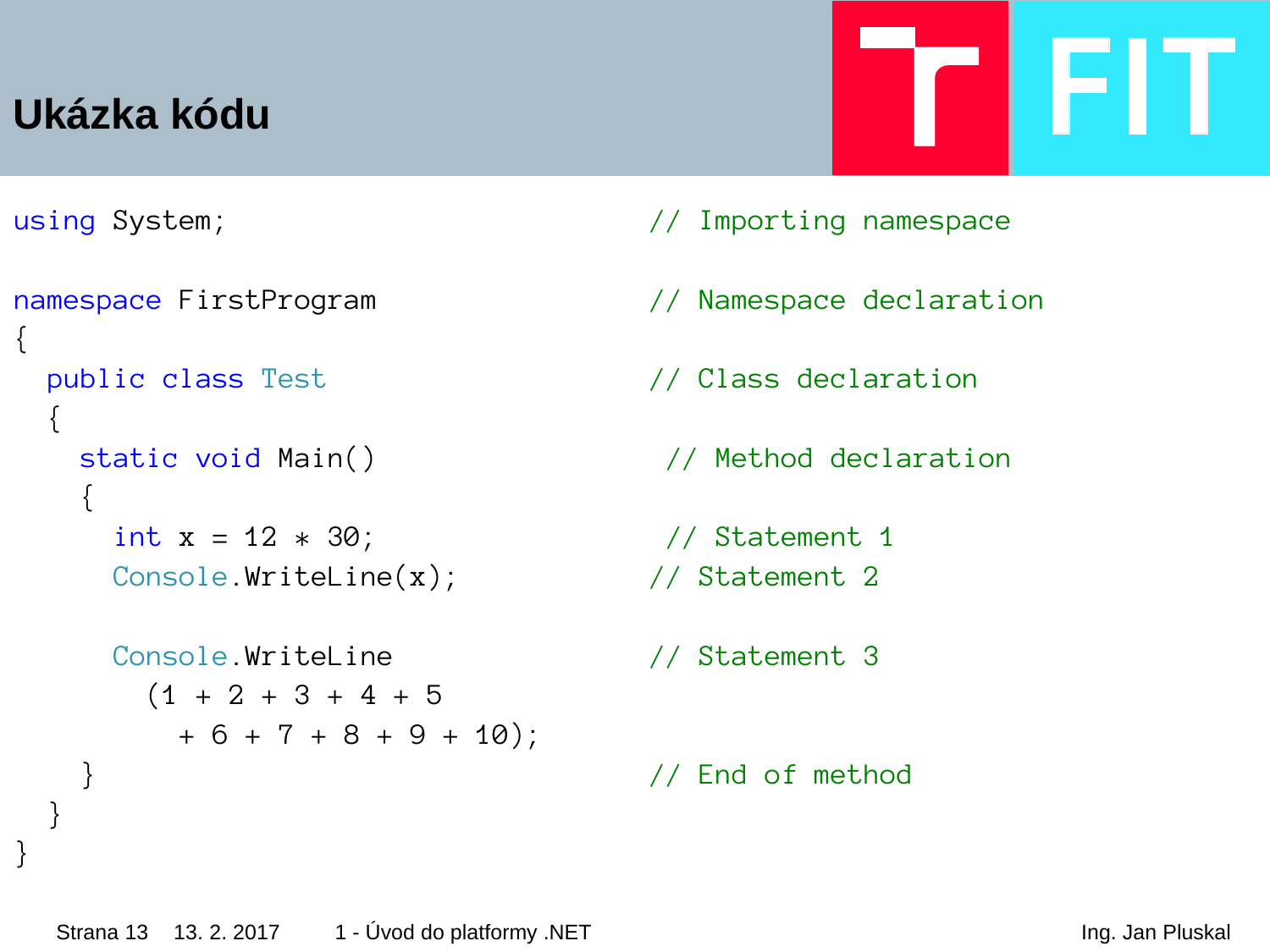

# Ukázka kódu
using System;                   	// Importing namespace

namespace FirstProgram          	// Namespace declaration
{
  public class Test             	// Class declaration
  {
    static void Main()         	 // Method declaration
    {
      int x = 12 * 30;         	 // Statement 1
      Console.WriteLine(x);     	// Statement 2

      Console.WriteLine         	// Statement 3
        (1 + 2 + 3 + 4 + 5
          + 6 + 7 + 8 + 9 + 10);
    }                           	// End of method
  }
}